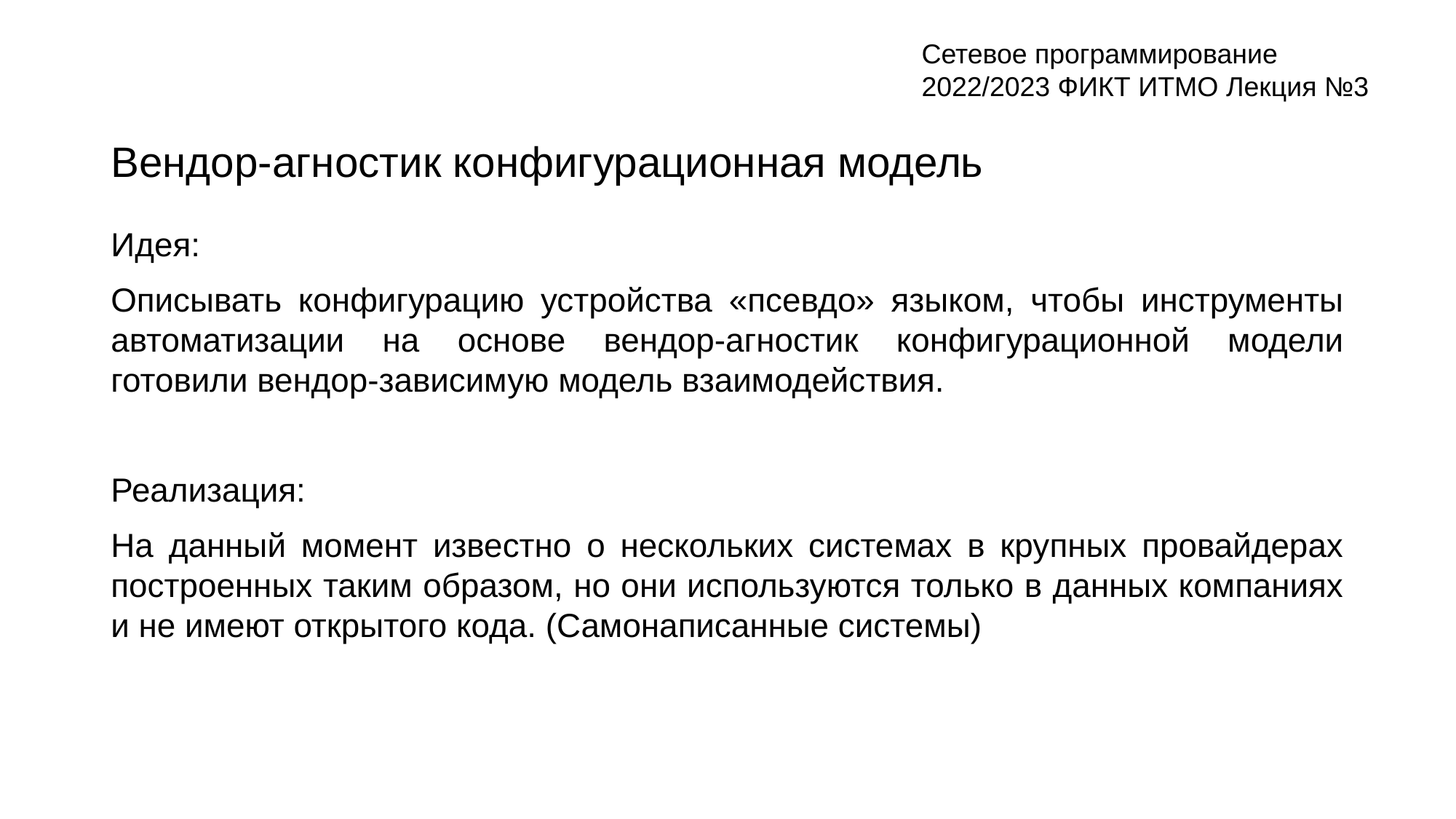

Сетевое программирование
2022/2023 ФИКТ ИТМО Лекция №3
# Вендор-агностик конфигурационная модель
Идея:
Описывать конфигурацию устройства «псевдо» языком, чтобы инструменты автоматизации на основе вендор-агностик конфигурационной модели готовили вендор-зависимую модель взаимодействия.

Реализация:
На данный момент известно о нескольких системах в крупных провайдерах построенных таким образом, но они используются только в данных компаниях и не имеют открытого кода. (Самонаписанные системы)